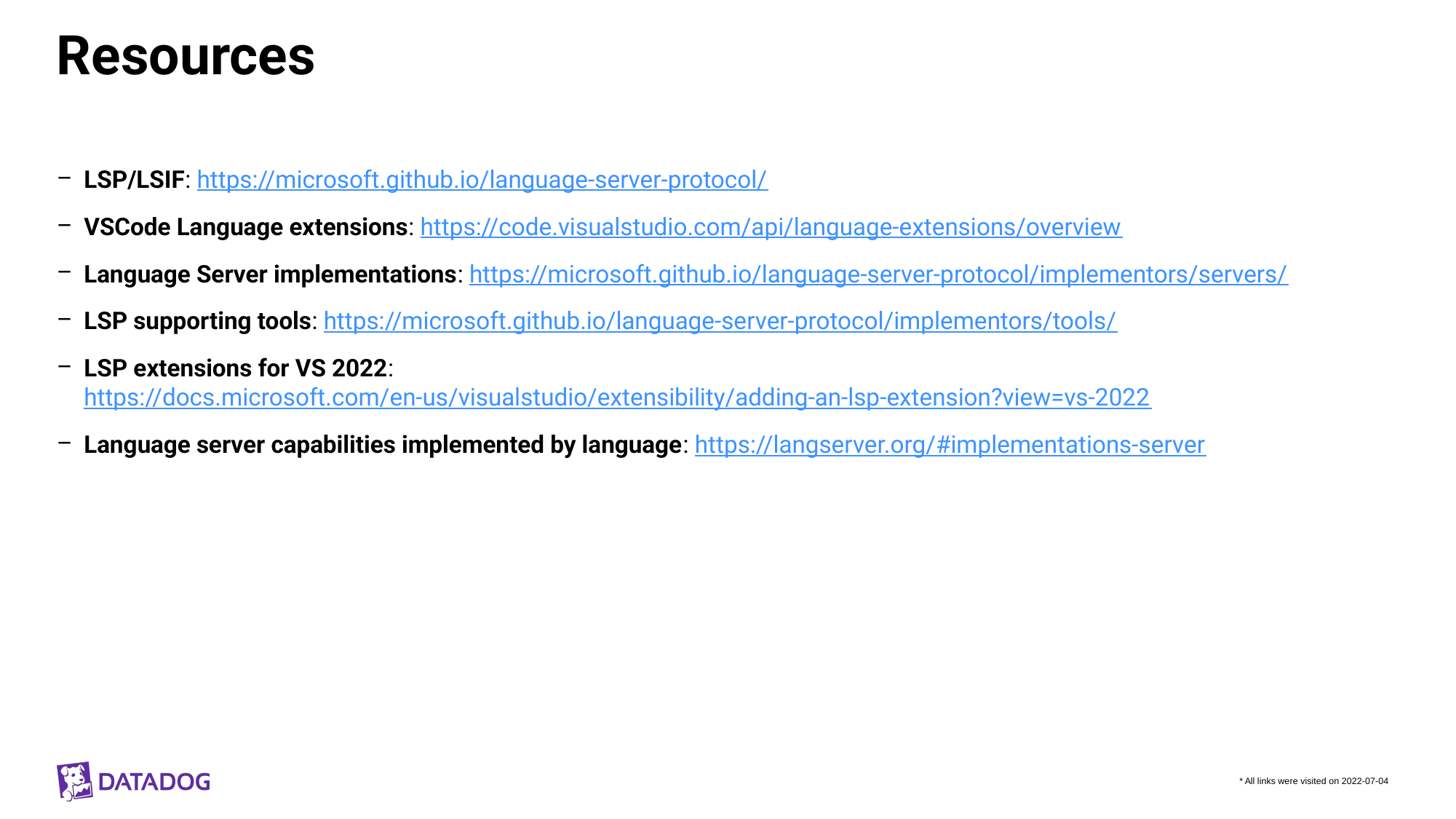

# Resources
LSP/LSIF: https://microsoft.github.io/language-server-protocol/
VSCode Language extensions: https://code.visualstudio.com/api/language-extensions/overview
Language Server implementations: https://microsoft.github.io/language-server-protocol/implementors/servers/
LSP supporting tools: https://microsoft.github.io/language-server-protocol/implementors/tools/
LSP extensions for VS 2022: https://docs.microsoft.com/en-us/visualstudio/extensibility/adding-an-lsp-extension?view=vs-2022
Language server capabilities implemented by language: https://langserver.org/#implementations-server

* All links were visited on 2022-07-04